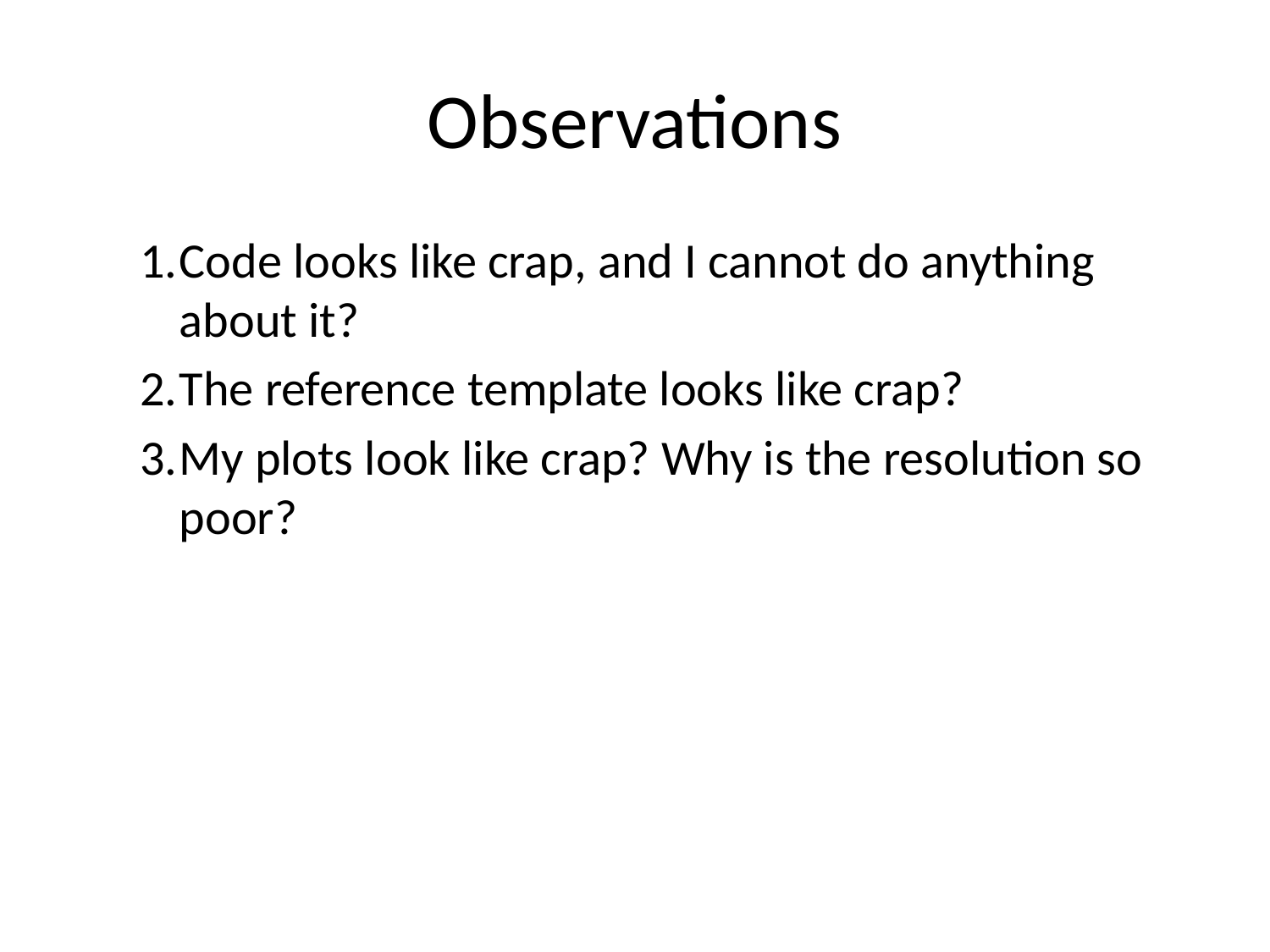

# Observations
Code looks like crap, and I cannot do anything about it?
The reference template looks like crap?
My plots look like crap? Why is the resolution so poor?